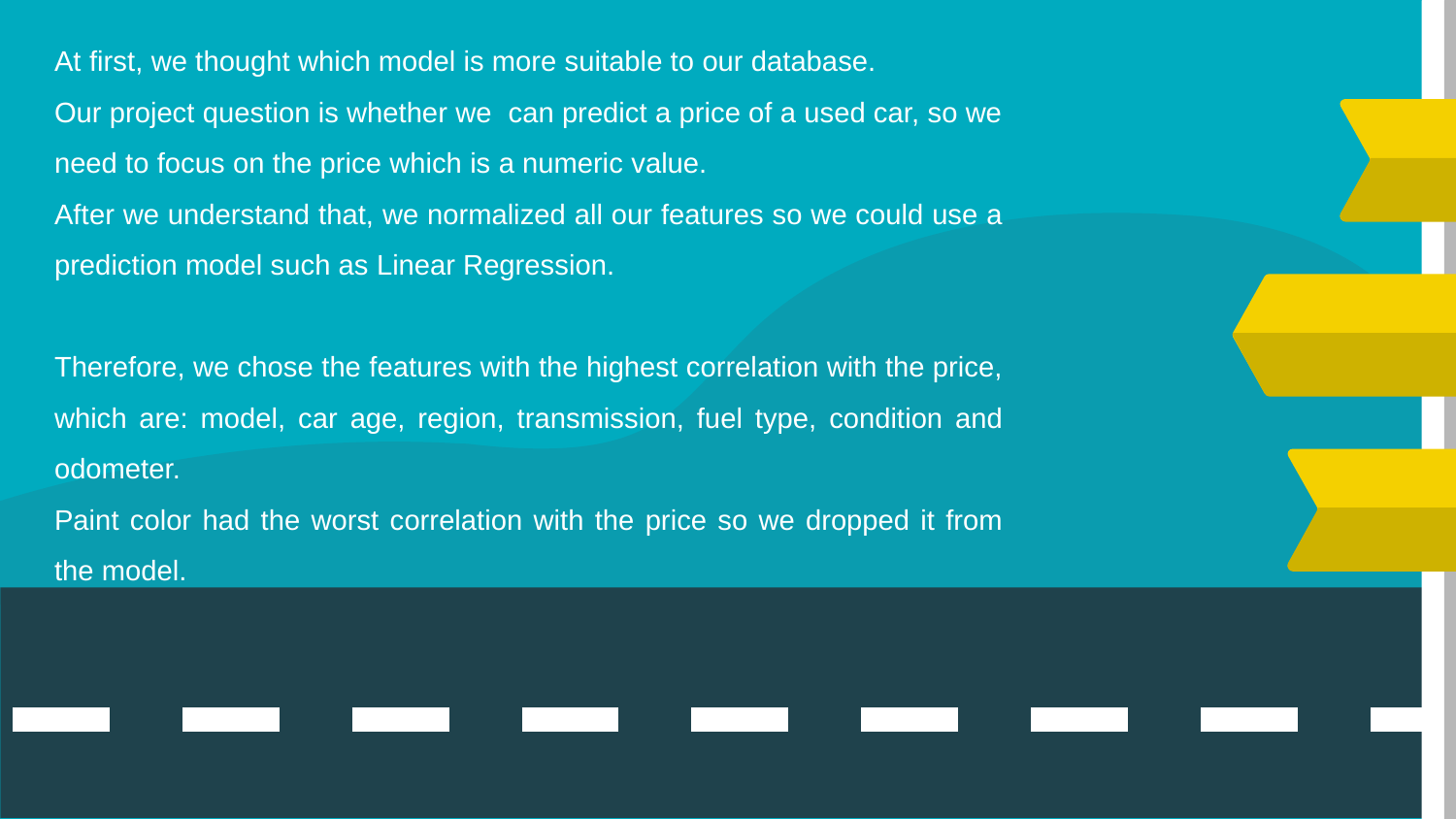

At first, we thought which model is more suitable to our database.
Our project question is whether we  can predict a price of a used car, so we need to focus on the price which is a numeric value.
After we understand that, we normalized all our features so we could use a prediction model such as Linear Regression.

Therefore, we chose the features with the highest correlation with the price, which are: model, car age, region, transmission, fuel type, condition and odometer.
Paint color had the worst correlation with the price so we dropped it from the model.